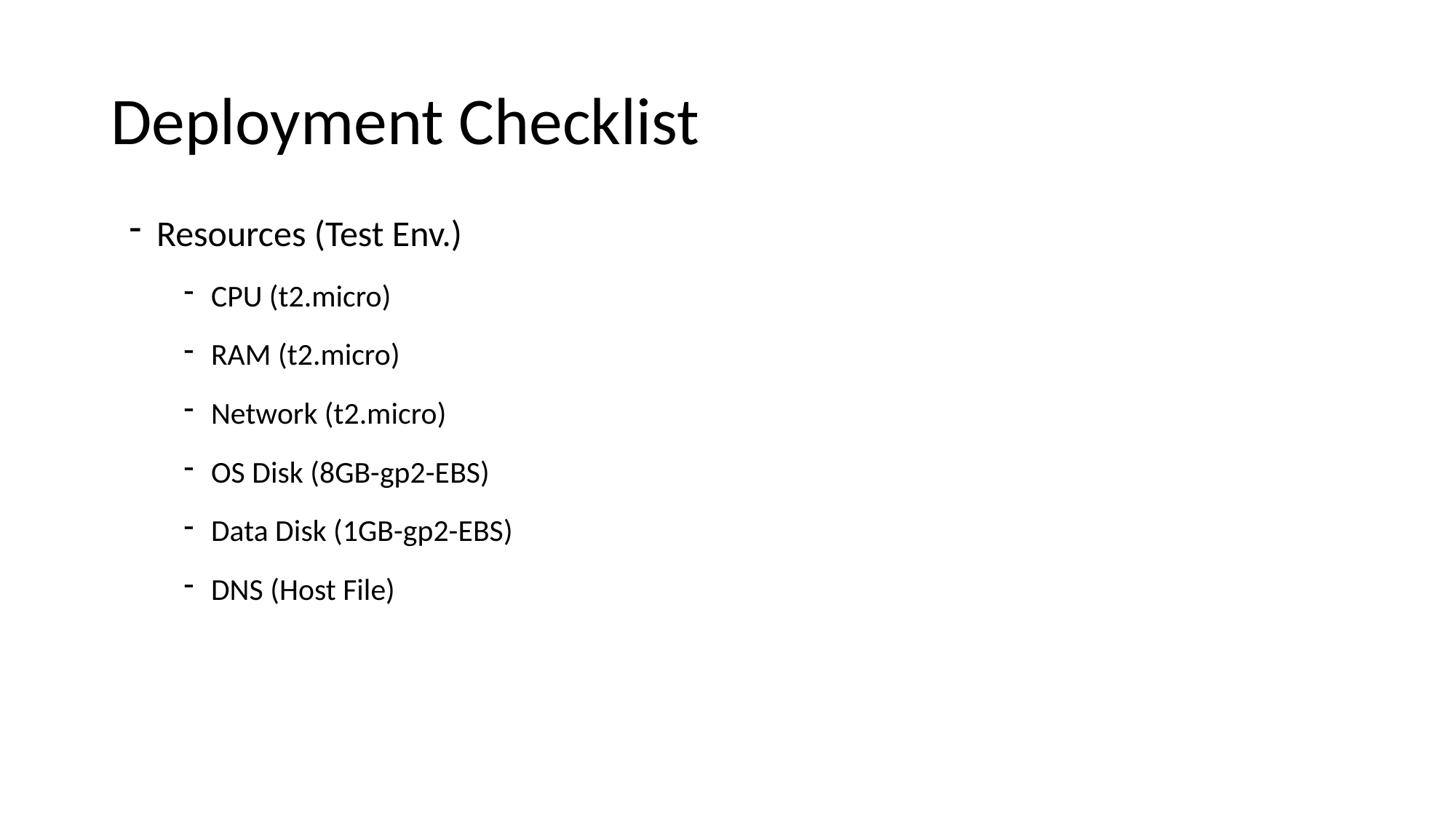

# Deployment Checklist
Resources (Test Env.)
CPU (t2.micro)
RAM (t2.micro)
Network (t2.micro)
OS Disk (8GB-gp2-EBS)
Data Disk (1GB-gp2-EBS)
DNS (Host File)